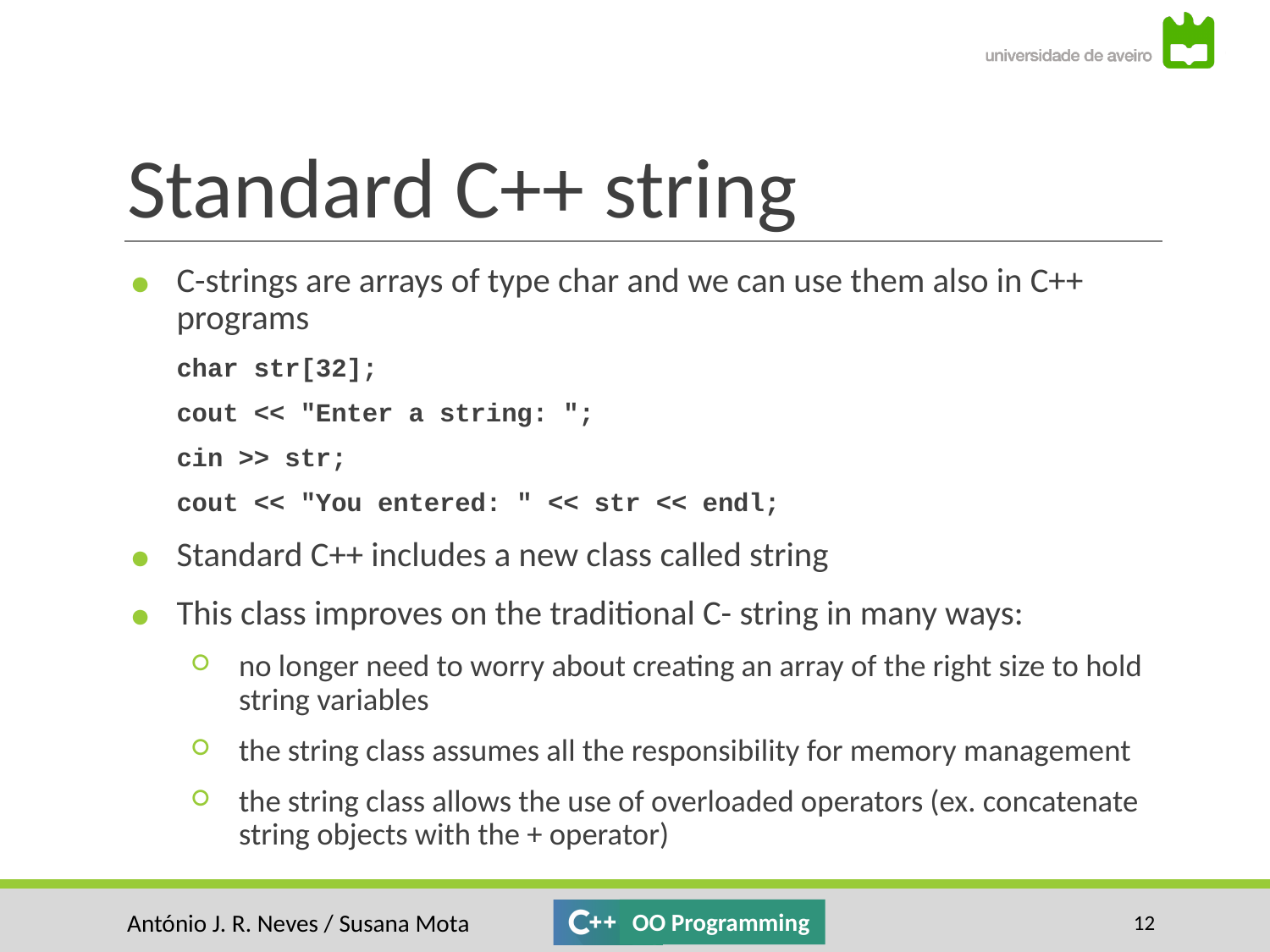

# Standard C++ string
C-strings are arrays of type char and we can use them also in C++ programs
char str[32];
cout << "Enter a string: ";
cin >> str;
cout << "You entered: " << str << endl;
Standard C++ includes a new class called string
This class improves on the traditional C- string in many ways:
no longer need to worry about creating an array of the right size to hold string variables
the string class assumes all the responsibility for memory management
the string class allows the use of overloaded operators (ex. concatenate string objects with the + operator)
12